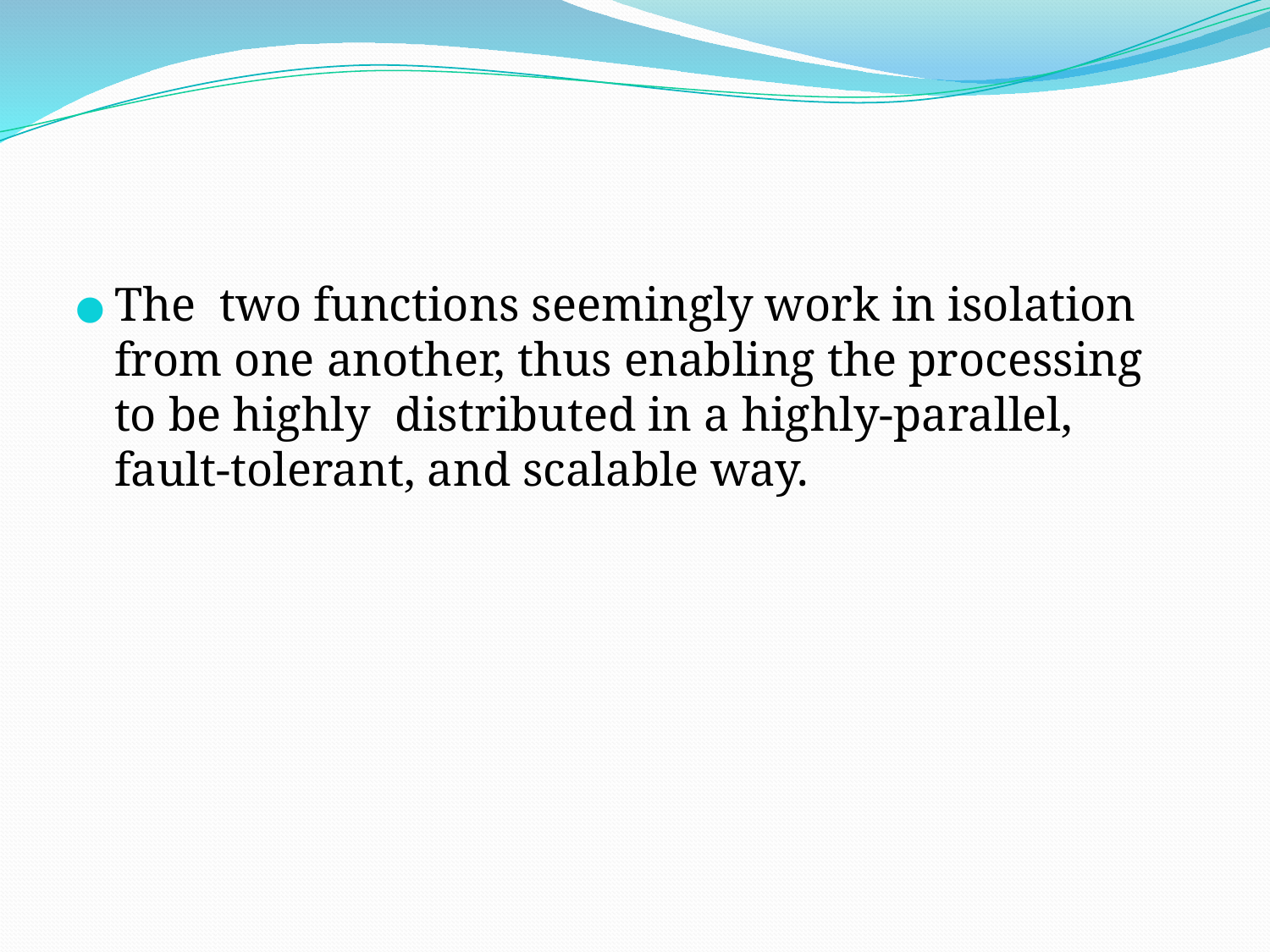

#
The  two functions seemingly work in isolation from one another, thus enabling the processing to be highly  distributed in a highly-parallel, fault-tolerant, and scalable way.